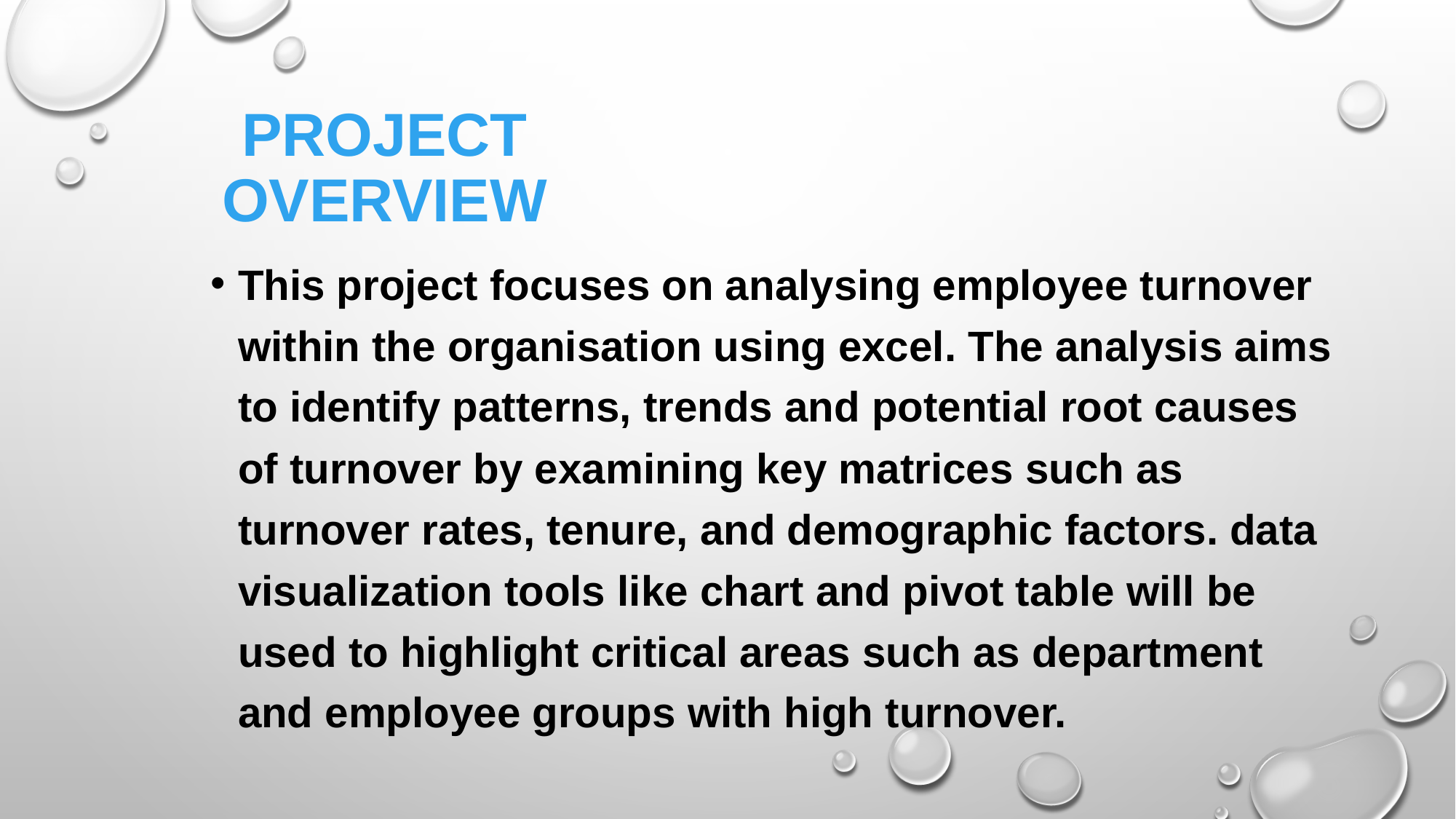

# Project overview
This project focuses on analysing employee turnover within the organisation using excel. The analysis aims to identify patterns, trends and potential root causes of turnover by examining key matrices such as turnover rates, tenure, and demographic factors. data visualization tools like chart and pivot table will be used to highlight critical areas such as department and employee groups with high turnover.